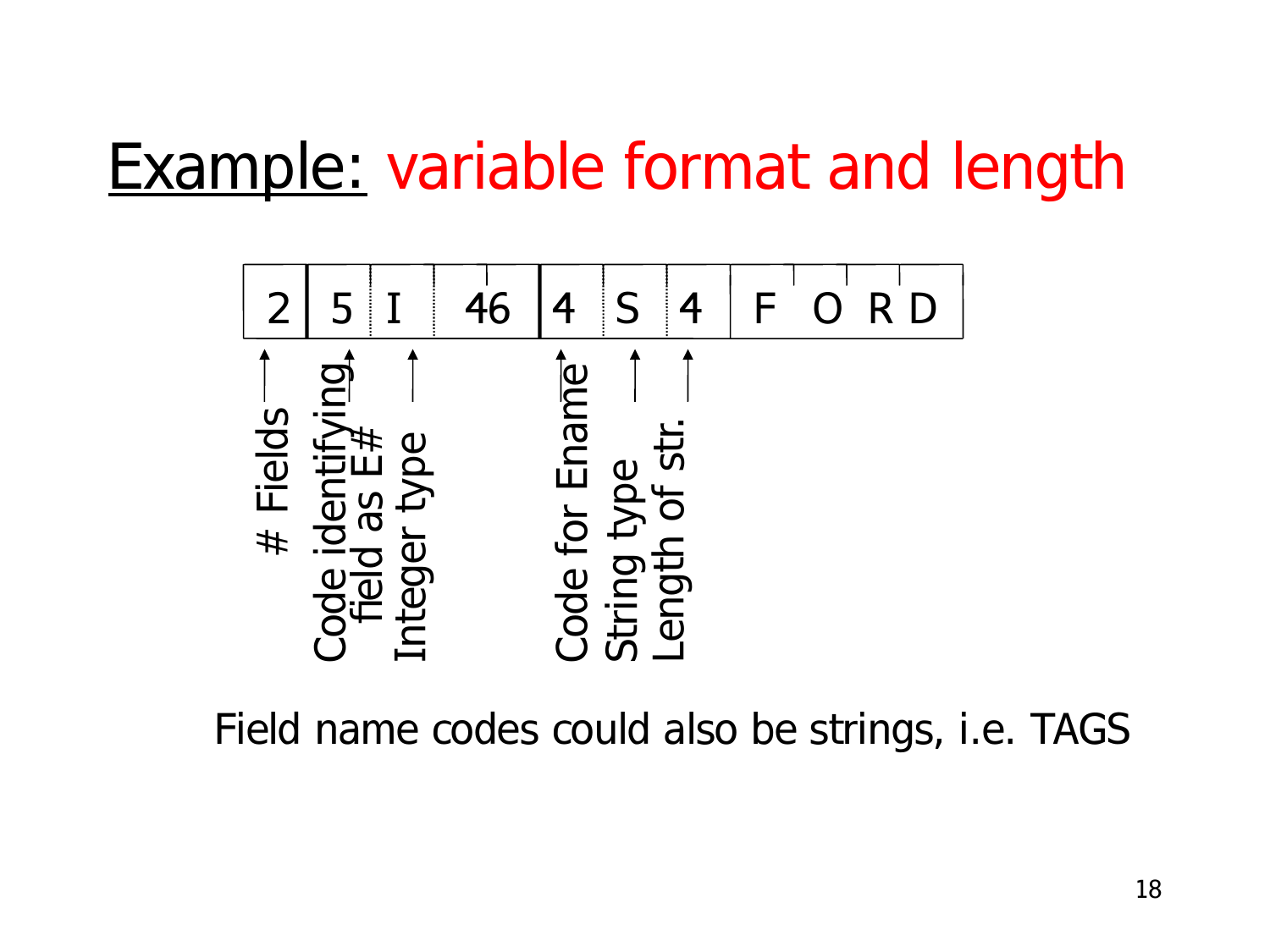

# Example: variable format and length

2
5
I
46
4
S
4

F
O
R
D

        # Fields
Code identifying
   field as E#
Integer type

Code for Ename
String type
Length of str.

Field name codes could also be strings, i.e. TAGS
18